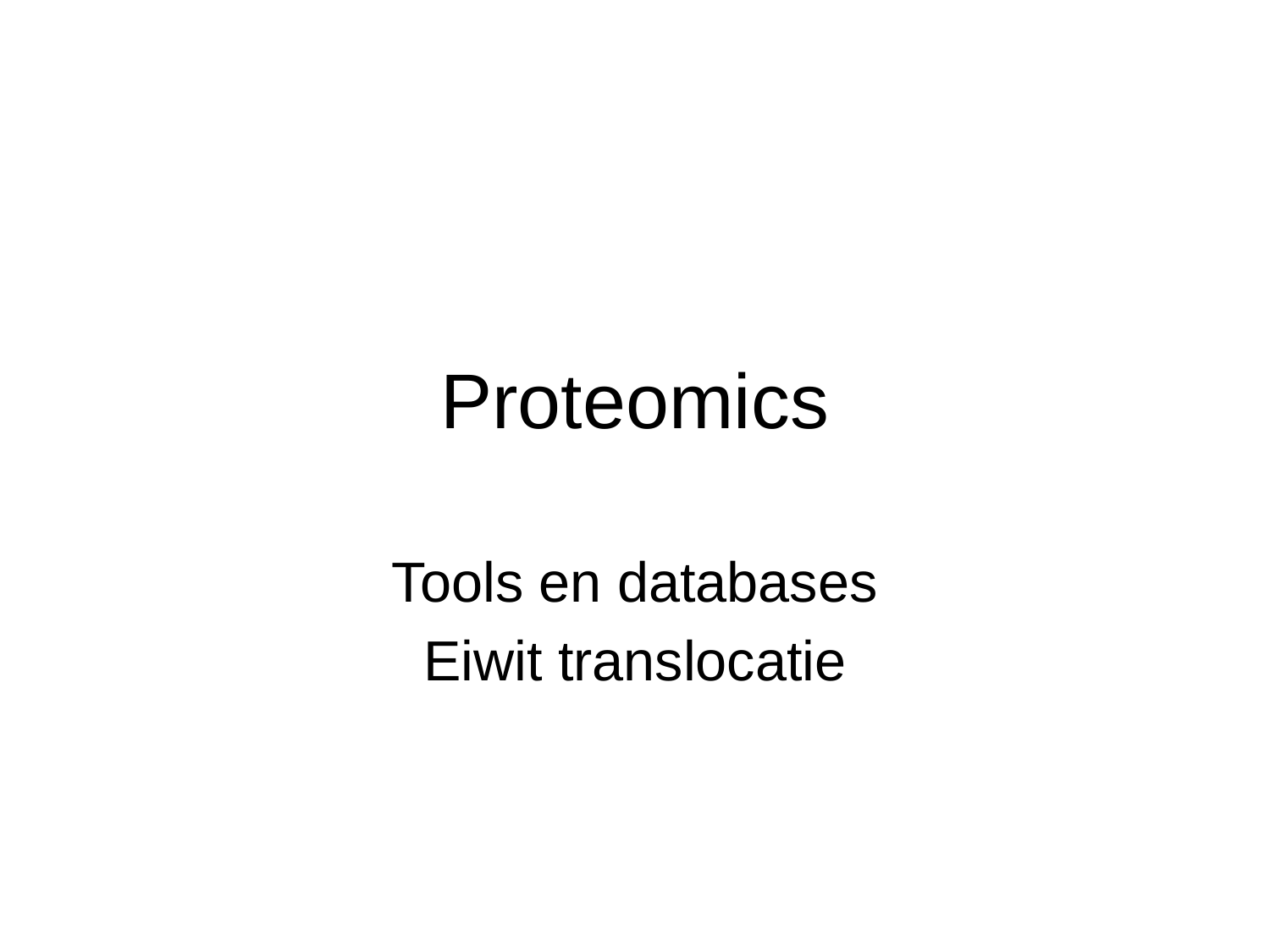

# Proteomics
Tools en databases
Eiwit translocatie